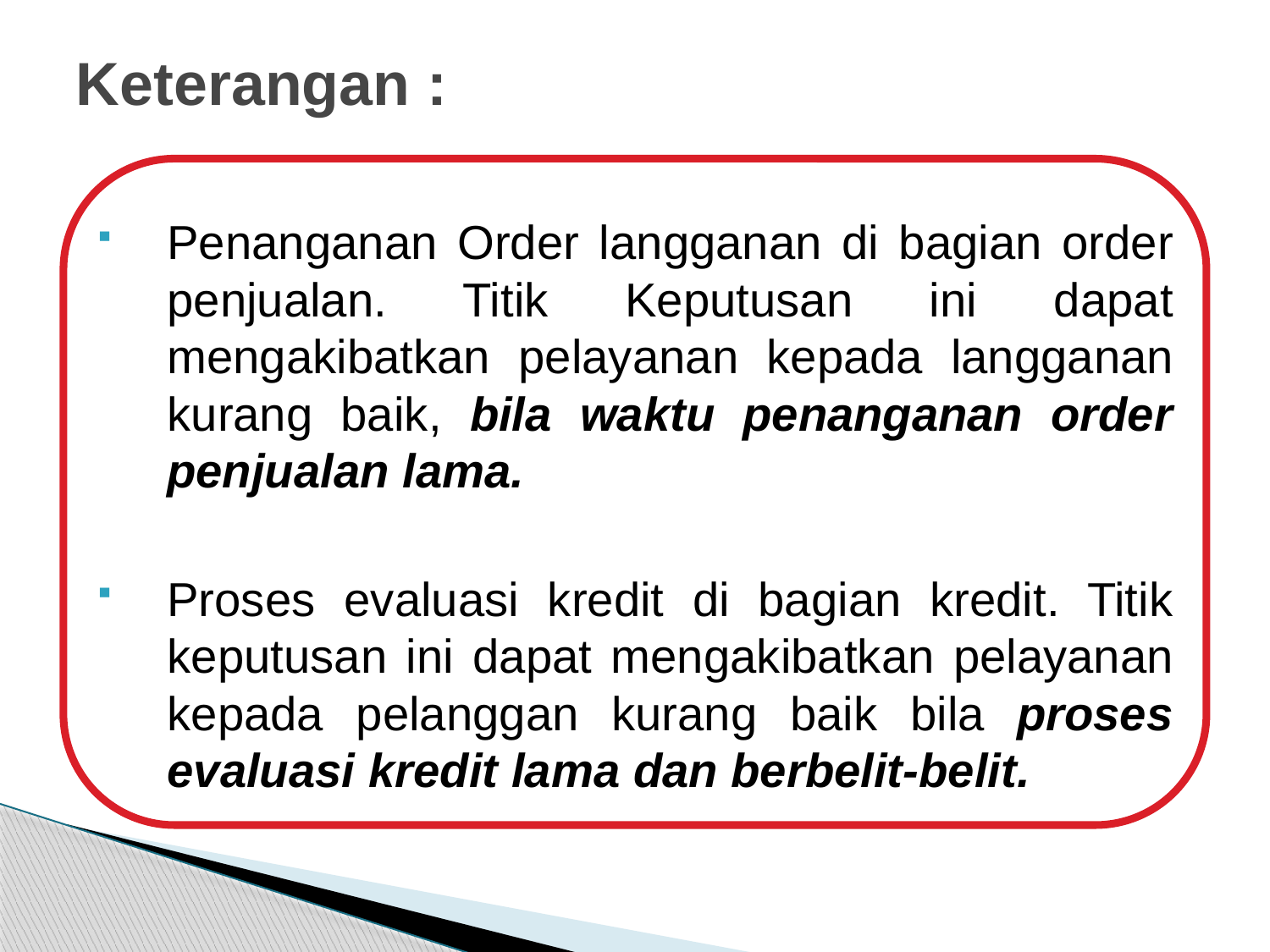

# Keterangan :

Penanganan Order langganan di bagian order penjualan. Titik Keputusan ini dapat mengakibatkan pelayanan kepada langganan kurang baik, bila waktu penanganan order penjualan lama.

Proses evaluasi kredit di bagian kredit. Titik keputusan ini dapat mengakibatkan pelayanan kepada pelanggan kurang baik bila proses evaluasi kredit lama dan berbelit-belit.